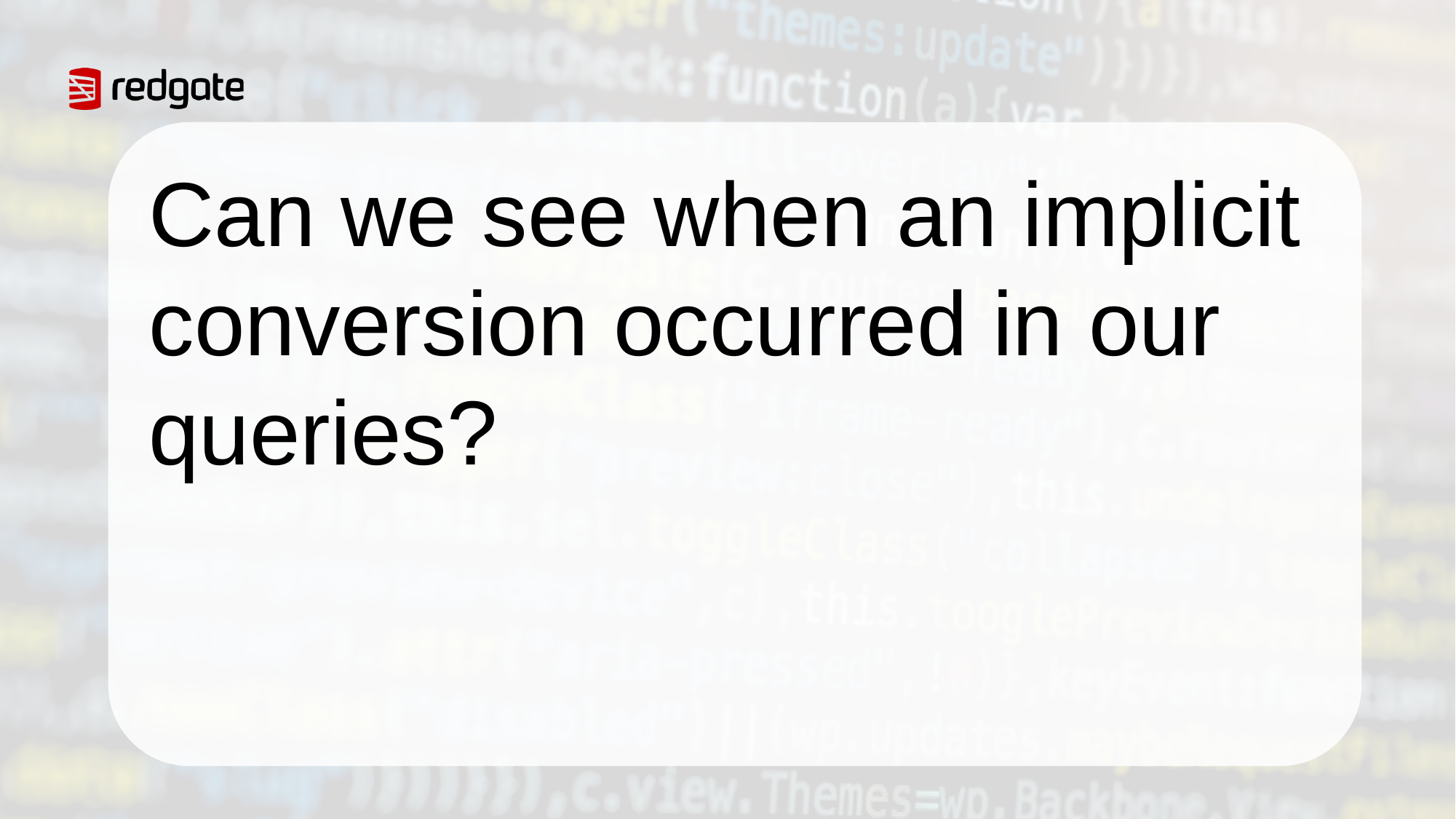

Can we see when an implicit conversion occurred in our queries?